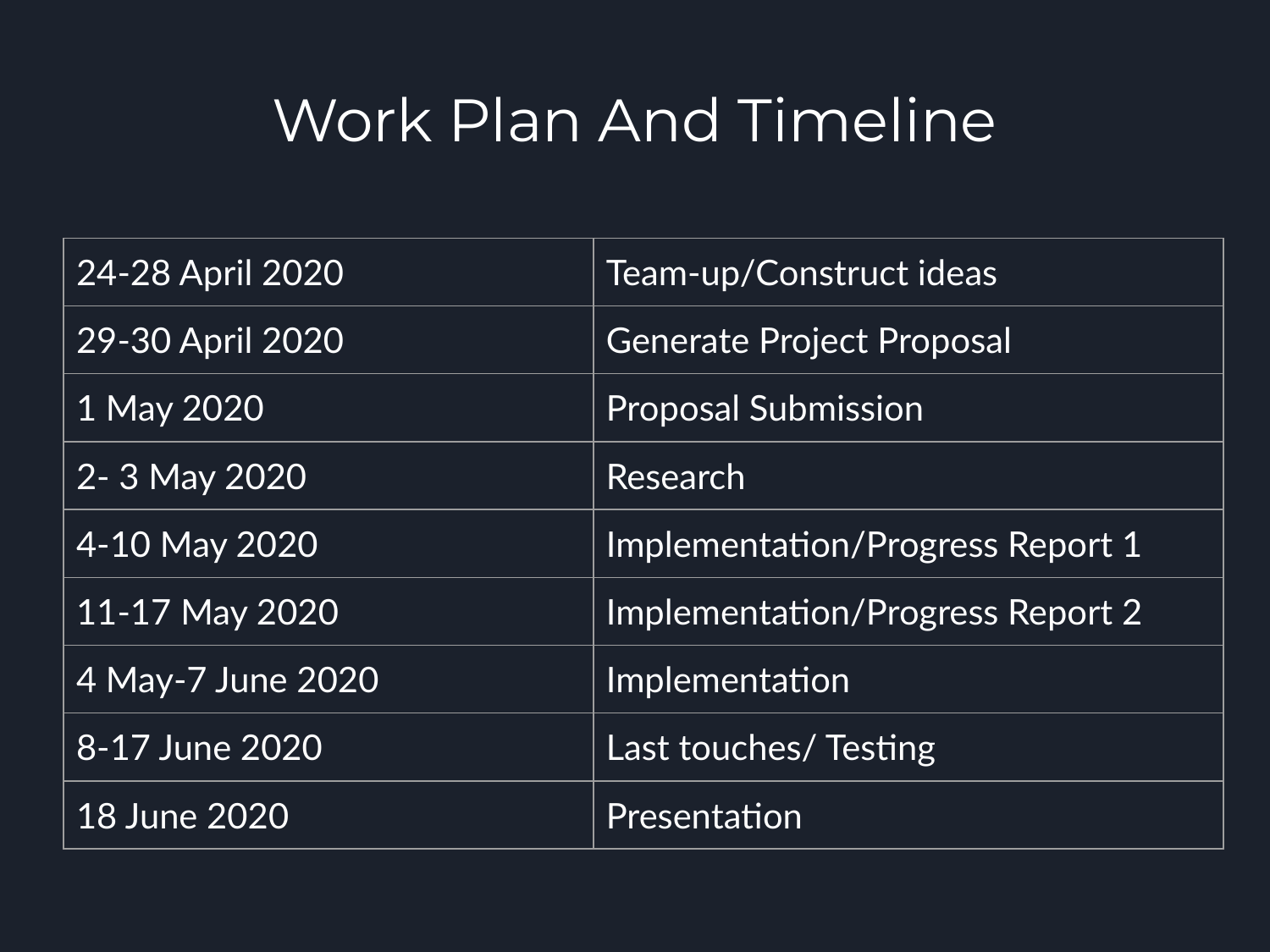

# Work Plan And Timeline
| 24-28 April 2020 | Team-up/Construct ideas |
| --- | --- |
| 29-30 April 2020 | Generate Project Proposal |
| 1 May 2020 | Proposal Submission |
| 2- 3 May 2020 | Research |
| 4-10 May 2020 | Implementation/Progress Report 1 |
| 11-17 May 2020 | Implementation/Progress Report 2 |
| 4 May-7 June 2020 | Implementation |
| 8-17 June 2020 | Last touches/ Testing |
| 18 June 2020 | Presentation |